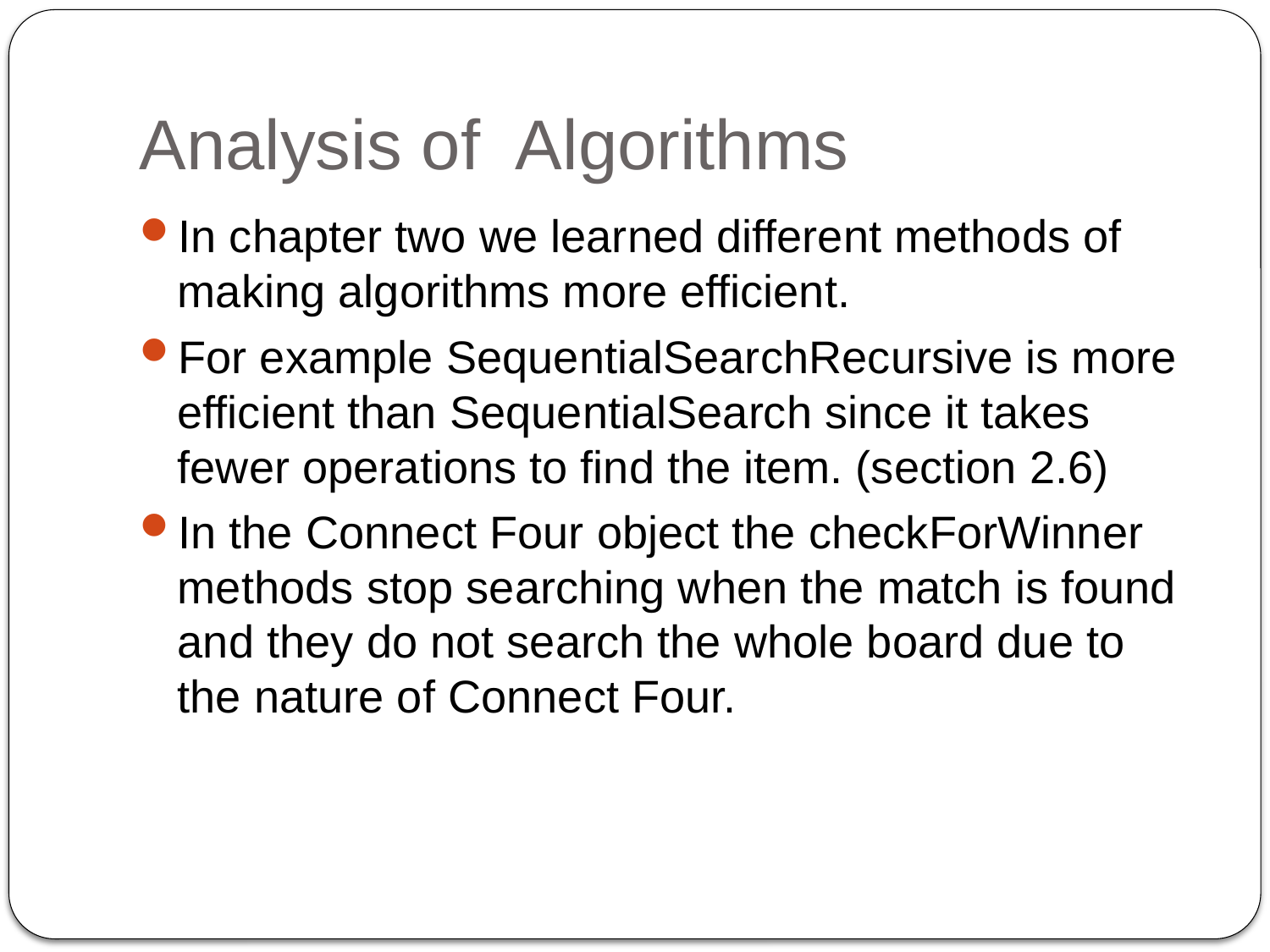

# Analysis of  Algorithms
In chapter two we learned different methods of making algorithms more efficient.
For example SequentialSearchRecursive is more efficient than SequentialSearch since it takes fewer operations to find the item. (section 2.6)
In the Connect Four object the checkForWinner methods stop searching when the match is found and they do not search the whole board due to the nature of Connect Four.